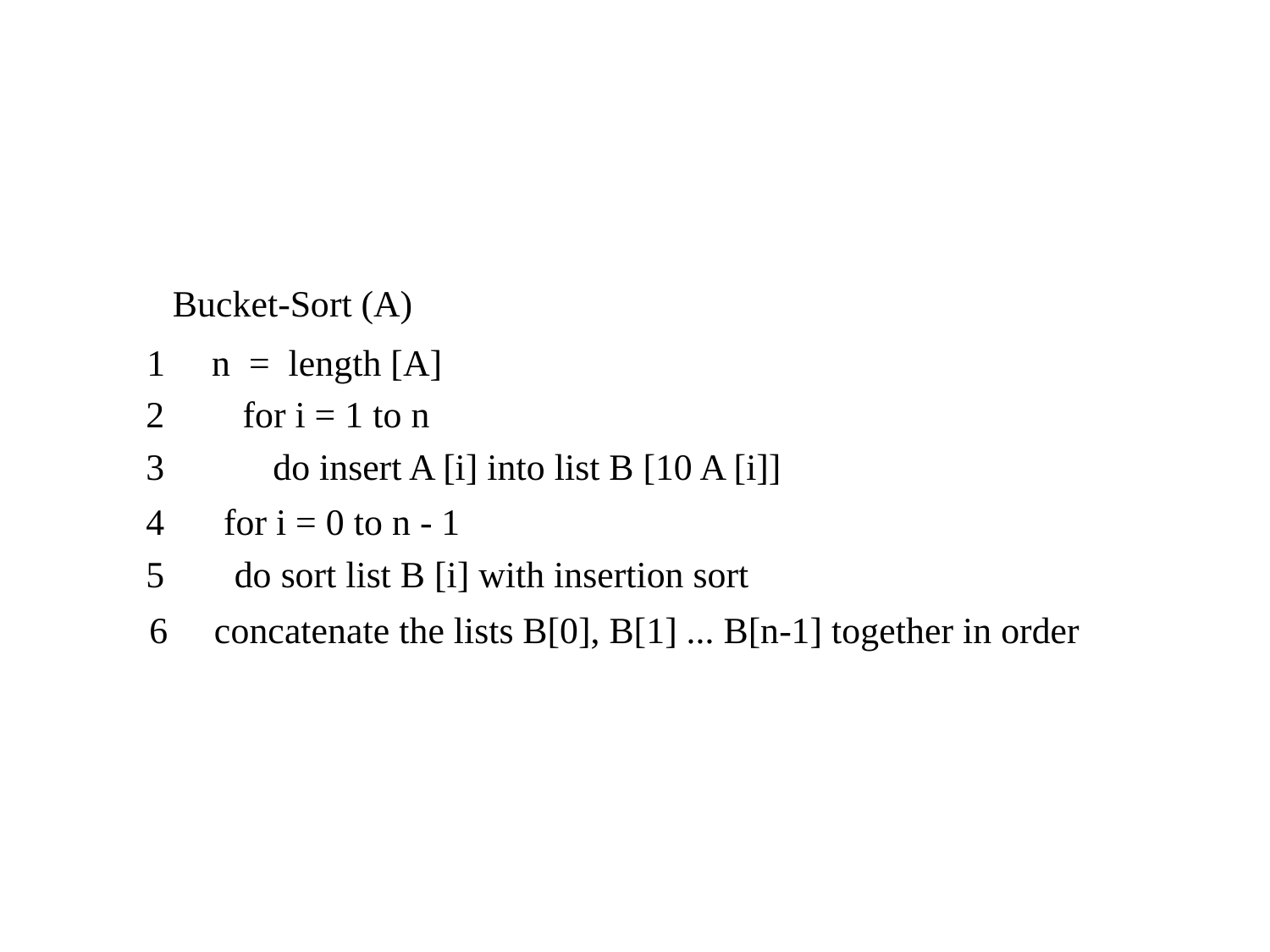

Bucket-Sort (A)

1     n  =  length [A]

2

for i = 1 to n

3

do insert A [i] into list B [10 A [i]]

4

for i = 0 to n - 1

5

do sort list B [i] with insertion sort

6     concatenate the lists B[0], B[1] ... B[n-1] together in order